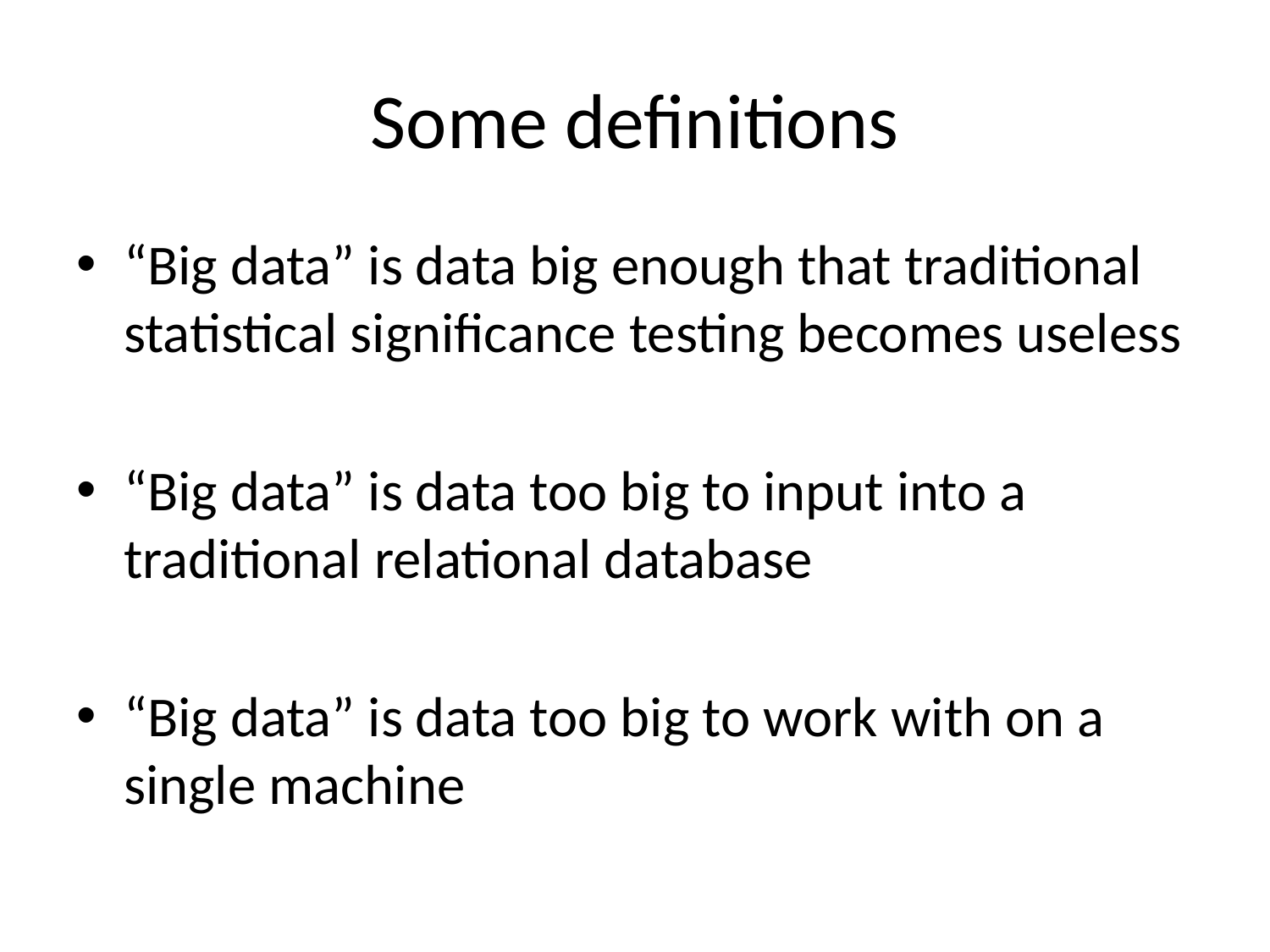

# Some definitions
“Big data” is data big enough that traditional statistical significance testing becomes useless

“Big data” is data too big to input into a traditional relational database

“Big data” is data too big to work with on a single machine